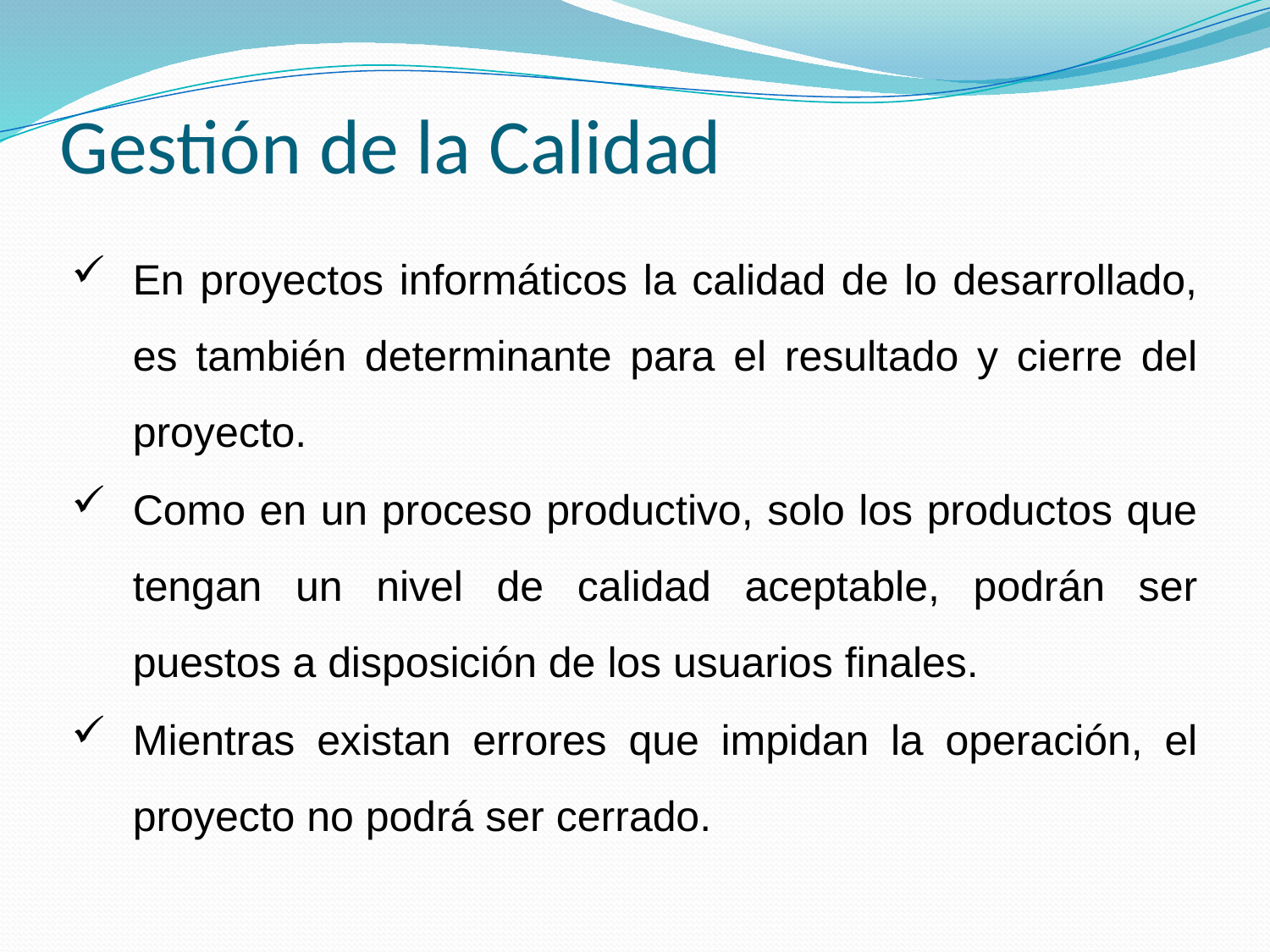

# Gestión de la Calidad
En proyectos informáticos la calidad de lo desarrollado, es también determinante para el resultado y cierre del proyecto.
Como en un proceso productivo, solo los productos que tengan un nivel de calidad aceptable, podrán ser puestos a disposición de los usuarios finales.
Mientras existan errores que impidan la operación, el proyecto no podrá ser cerrado.